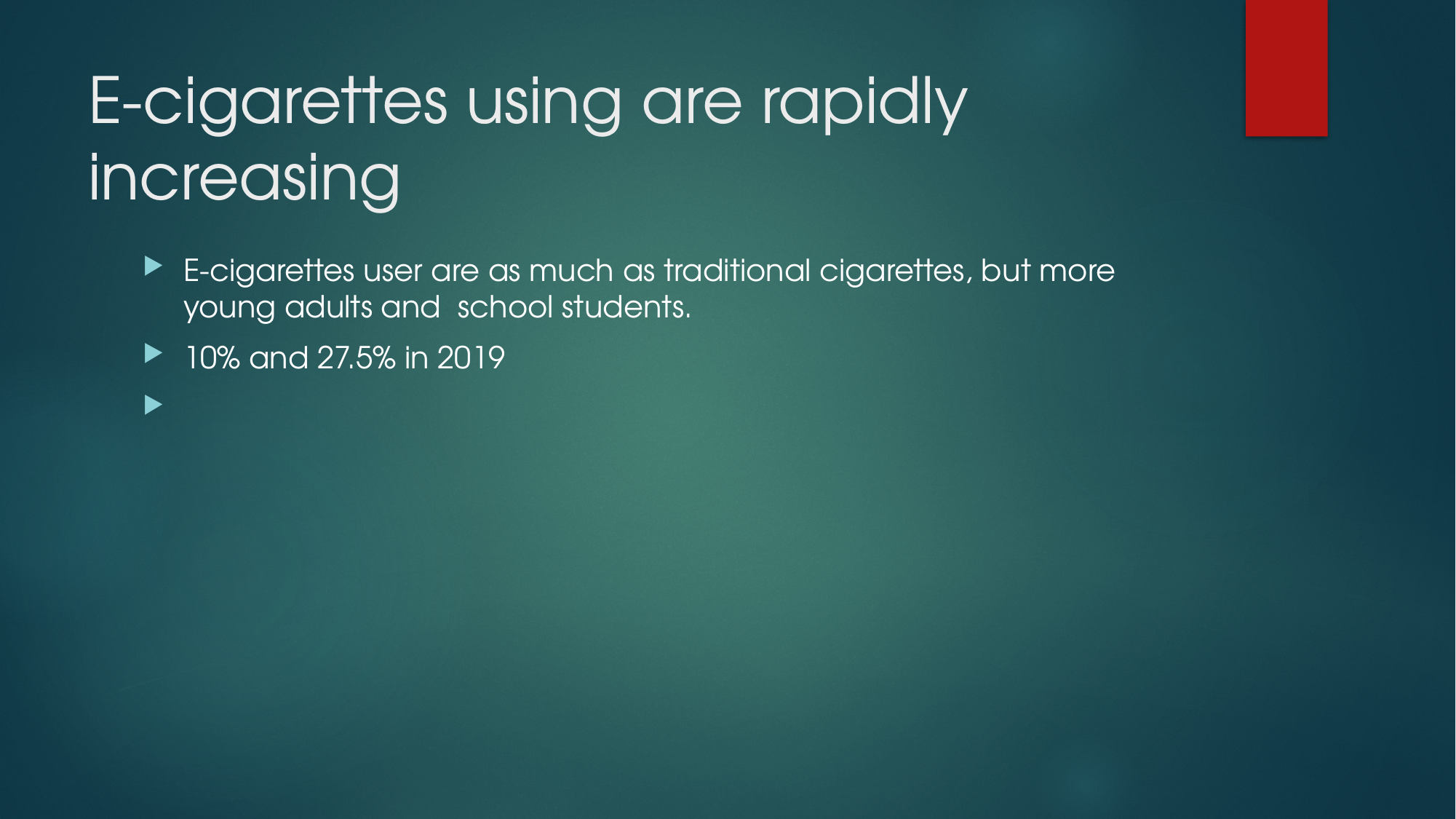

# E-cigarettes using are rapidly increasing
E-cigarettes user are as much as traditional cigarettes, but more young adults and  school students.
10% and 27.5% in 2019